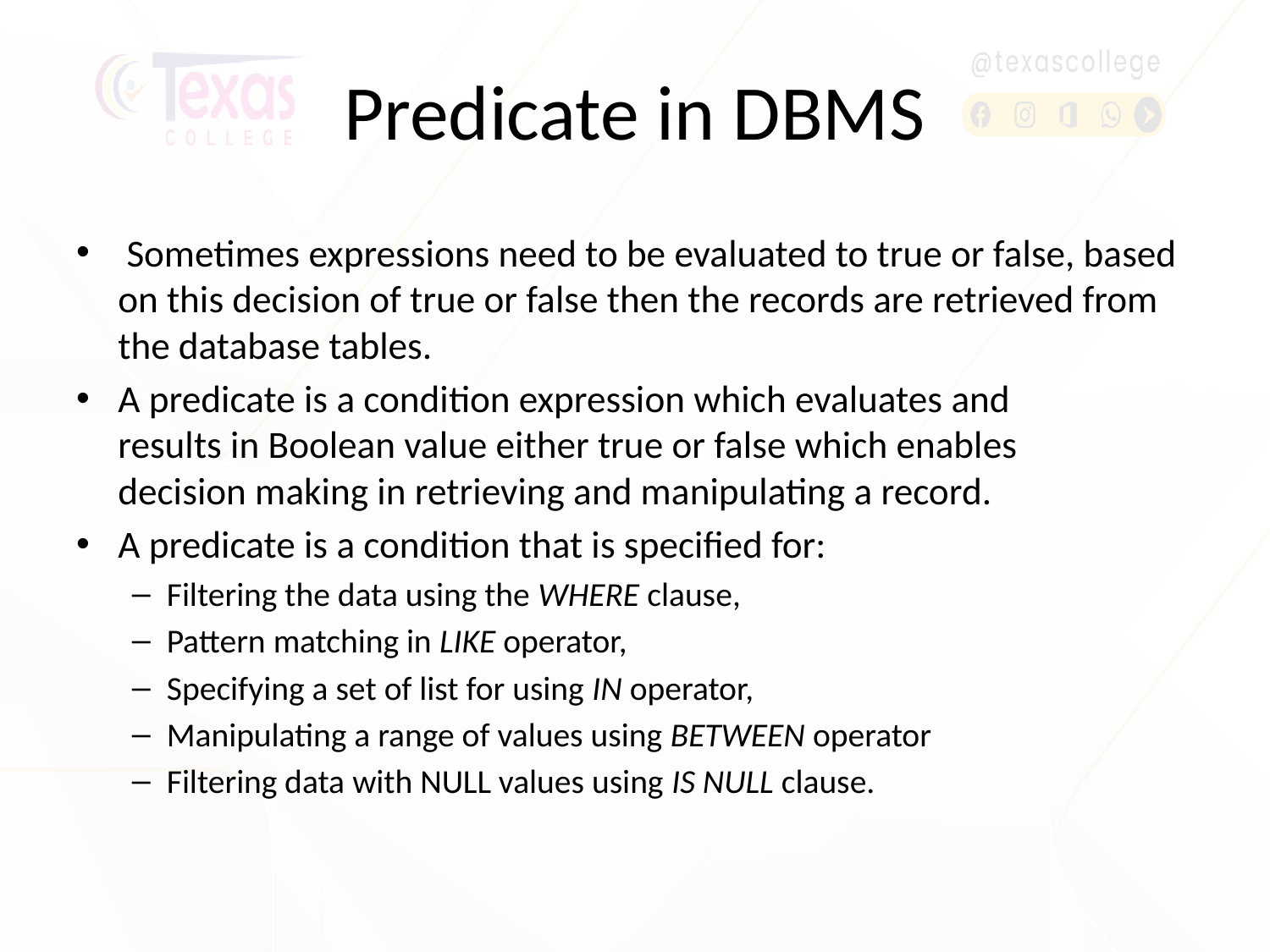

# Predicate in DBMS
 Sometimes expressions need to be evaluated to true or false, based on this decision of true or false then the records are retrieved from the database tables.
A predicate is a condition expression which evaluates and
results in Boolean value either true or false which enables
decision making in retrieving and manipulating a record.
A predicate is a condition that is specified for:
Filtering the data using the WHERE clause,
Pattern matching in LIKE operator,
Specifying a set of list for using IN operator,
Manipulating a range of values using BETWEEN operator
Filtering data with NULL values using IS NULL clause.